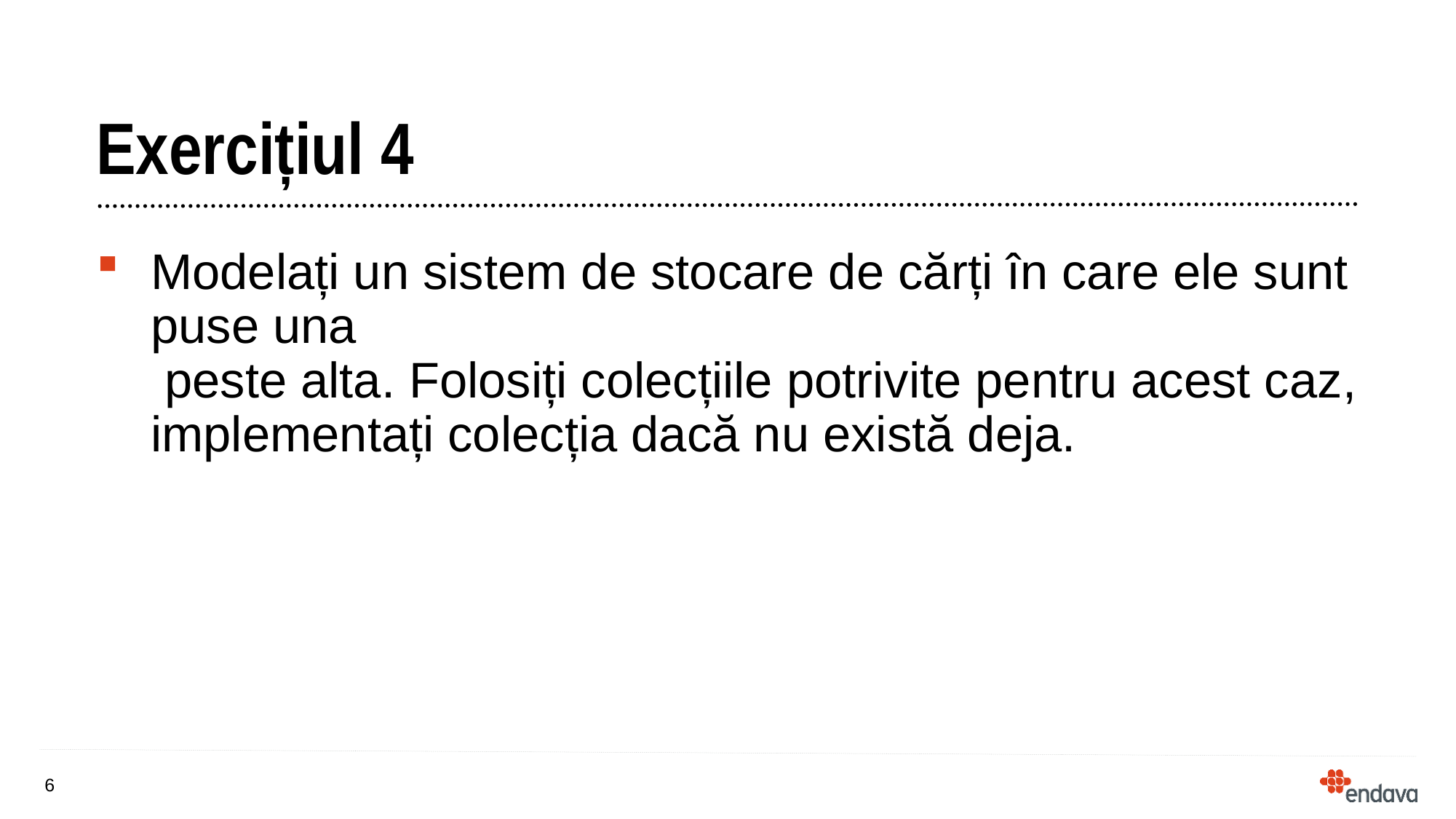

# Exercițiul 4
Modelați un sistem de stocare de cărți în care ele sunt puse una
 peste alta. Folosiți colecțiile potrivite pentru acest caz,
implementați colecția dacă nu există deja.